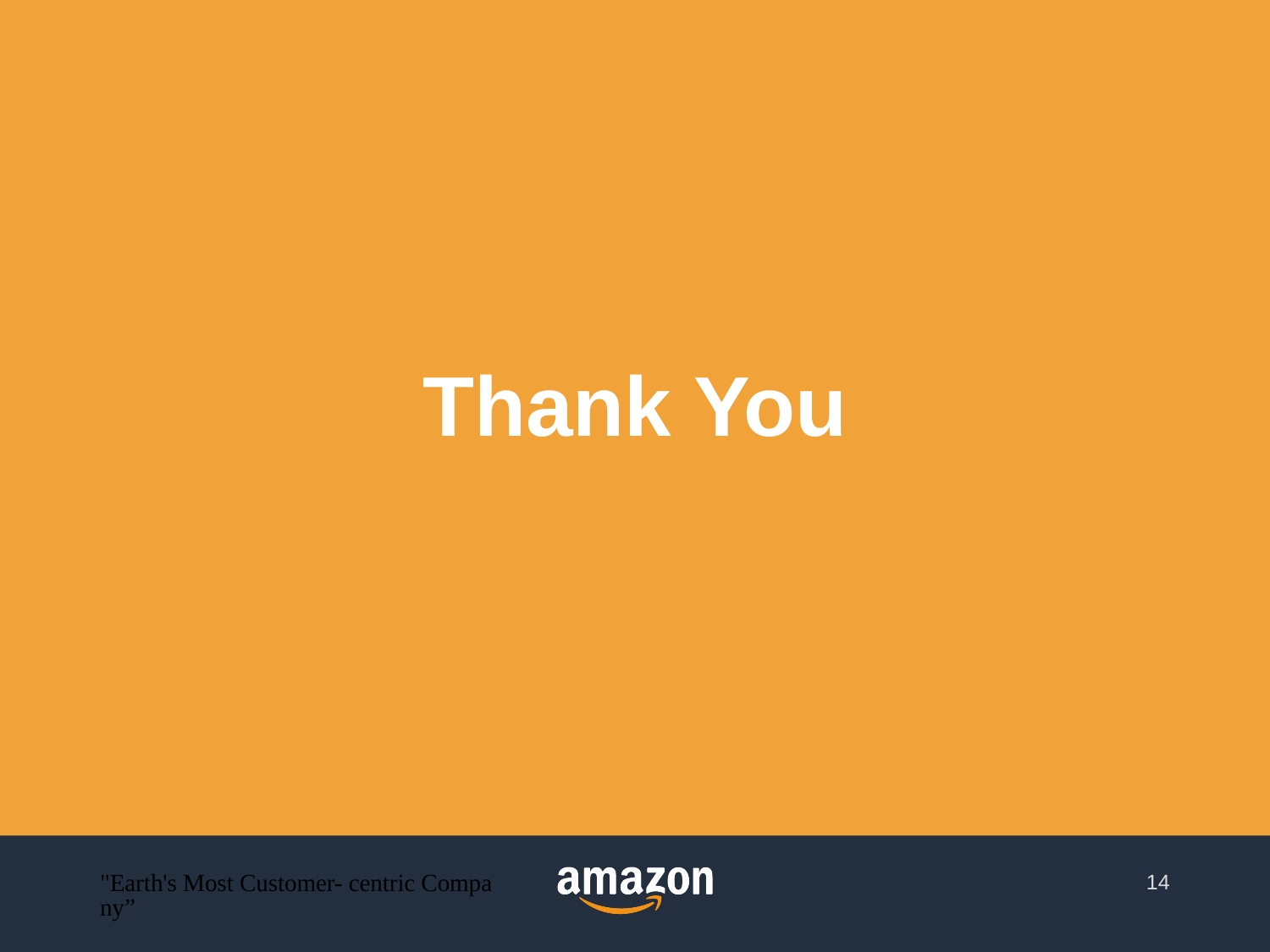

Thank You

"Earth's Most Customer- centric Company”
14